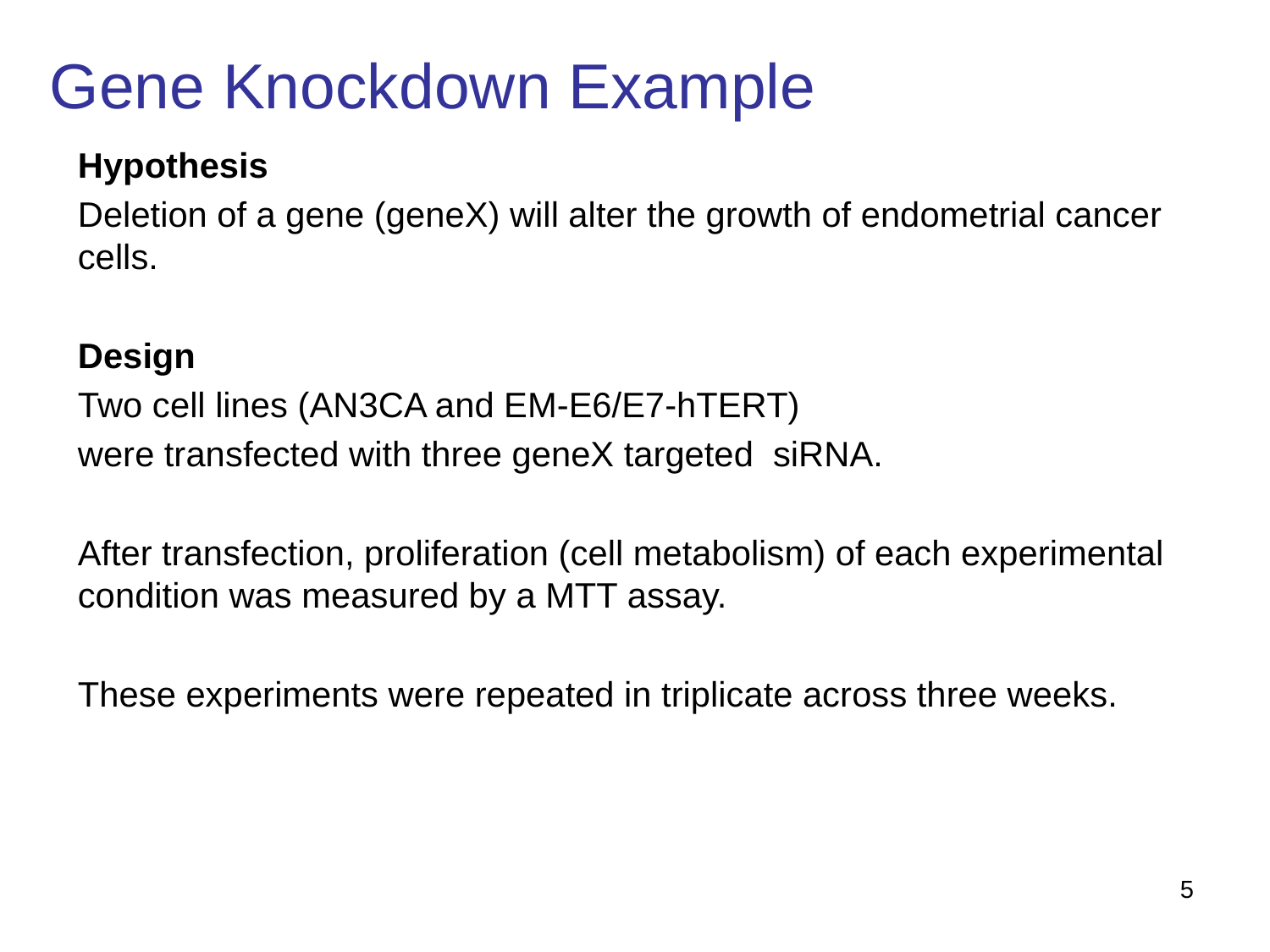

# Gene Knockdown Example
Hypothesis
Deletion of a gene (geneX) will alter the growth of endometrial cancer cells.

Design
Two cell lines (AN3CA and EM-E6/E7-hTERT)
were transfected with three geneX targeted  siRNA.

After transfection, proliferation (cell metabolism) of each experimental condition was measured by a MTT assay.

These experiments were repeated in triplicate across three weeks.
5